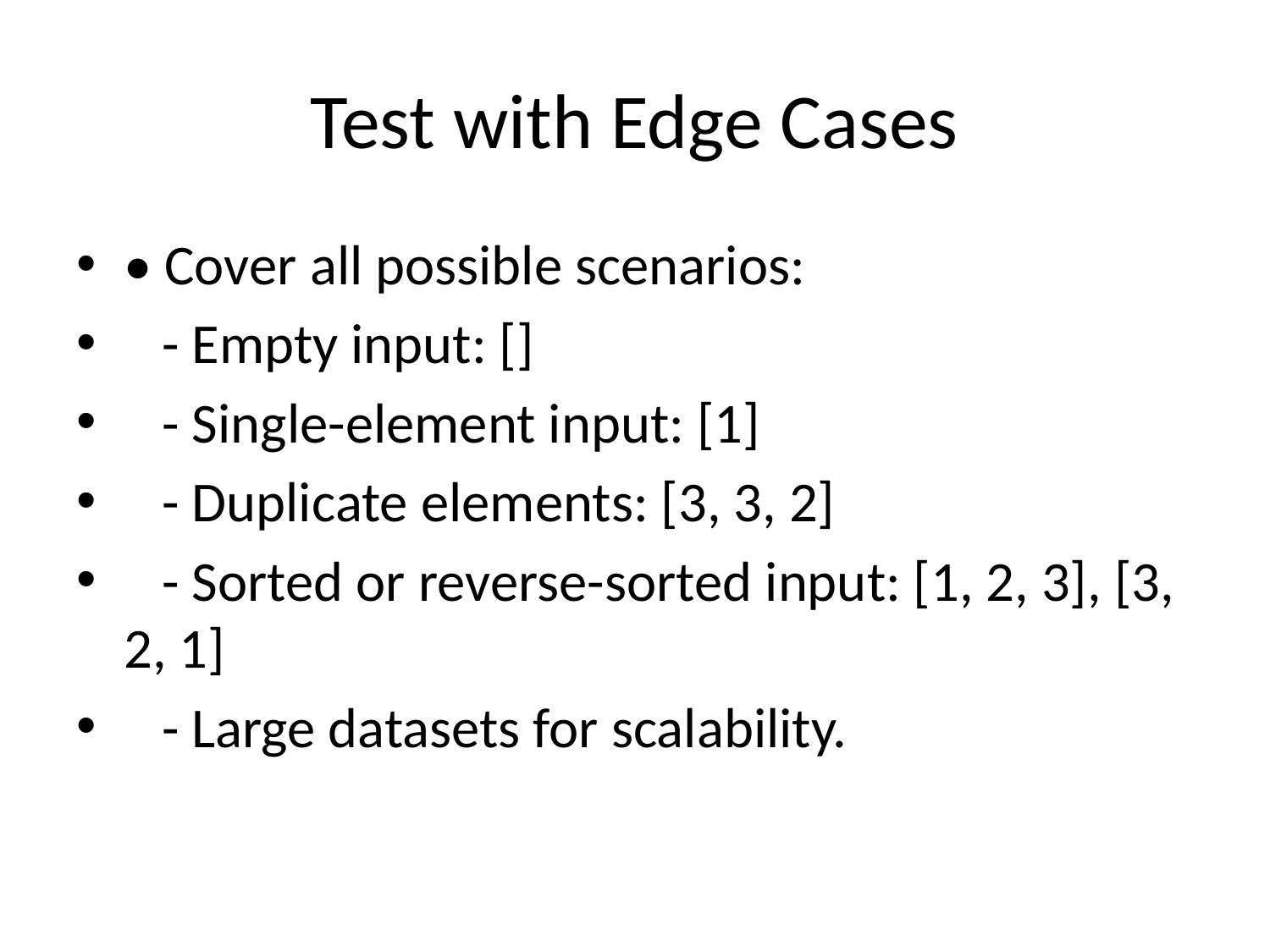

# Test with Edge Cases
• Cover all possible scenarios:
   - Empty input: []
   - Single-element input: [1]
   - Duplicate elements: [3, 3, 2]
   - Sorted or reverse-sorted input: [1, 2, 3], [3, 2, 1]
   - Large datasets for scalability.